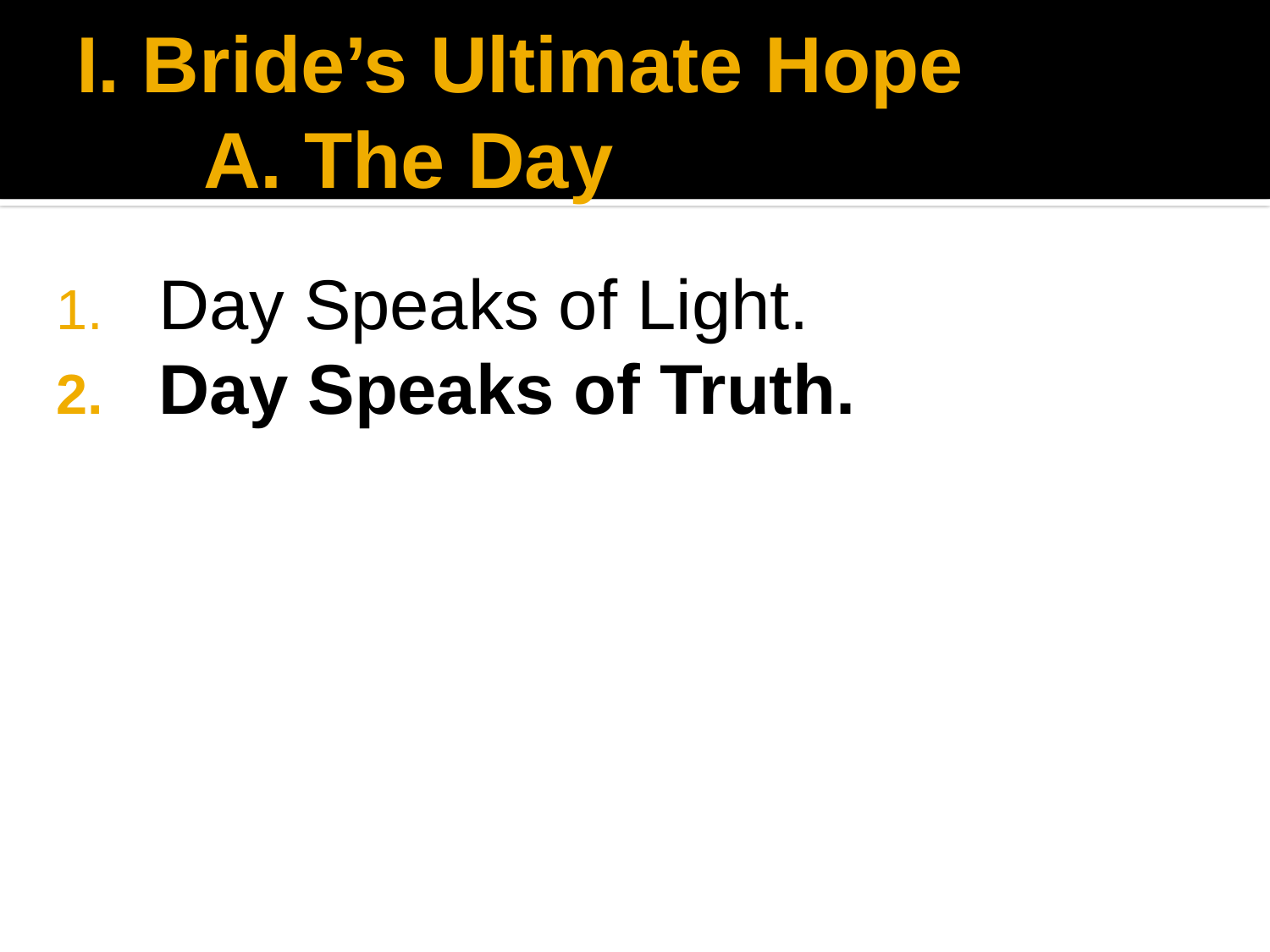

# I. Bride’s Ultimate Hope A. The Day
Day Speaks of Light.
Day Speaks of Truth.